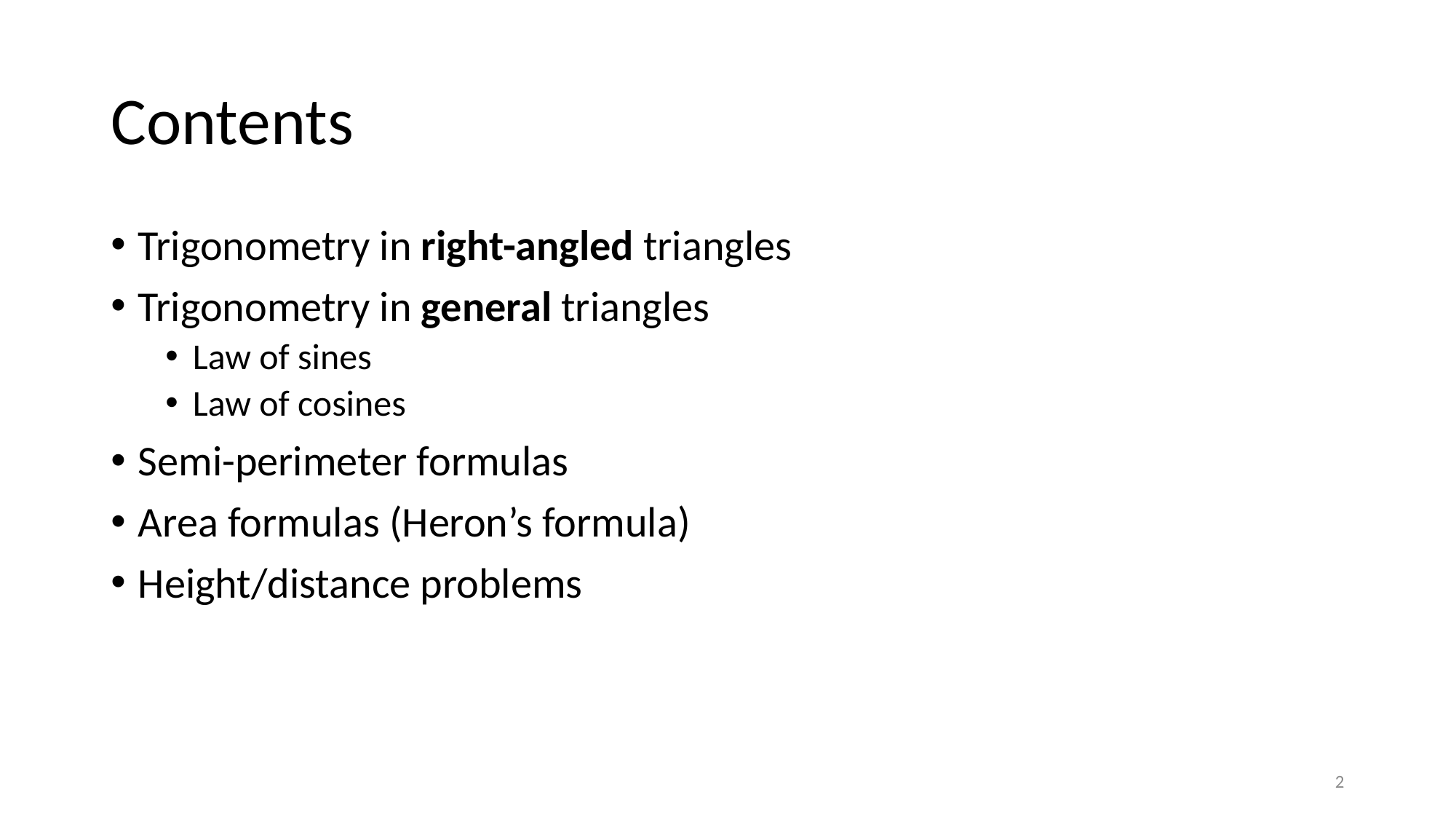

# Contents
Trigonometry in right-angled triangles
Trigonometry in general triangles
Law of sines
Law of cosines
Semi-perimeter formulas
Area formulas (Heron’s formula)
Height/distance problems
2